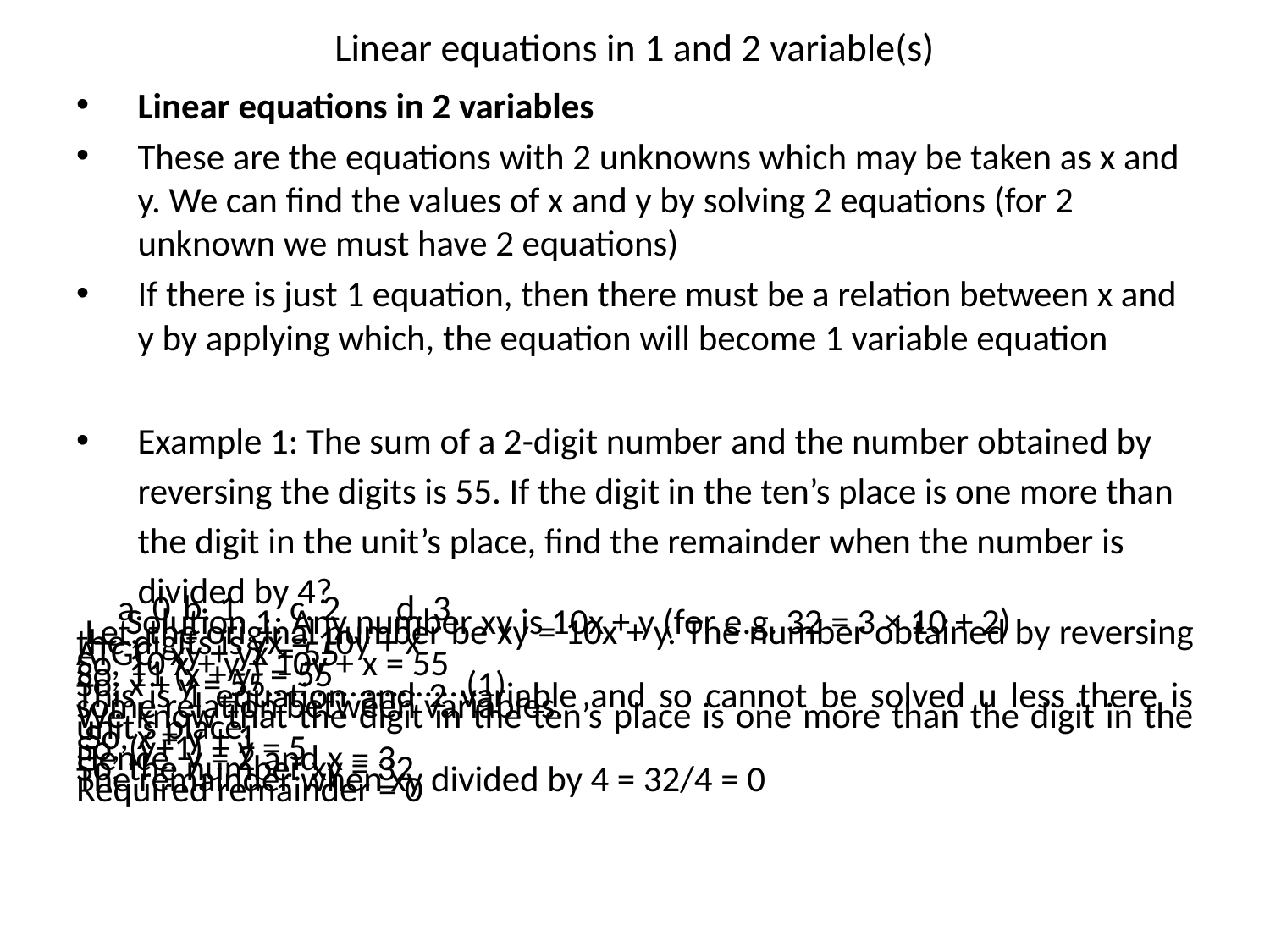

# Linear equations in 1 and 2 variable(s)
Linear equations in 2 variables
These are the equations with 2 unknowns which may be taken as x and y. We can find the values of x and y by solving 2 equations (for 2 unknown we must have 2 equations)
If there is just 1 equation, then there must be a relation between x and y by applying which, the equation will become 1 variable equation

Example 1: The sum of a 2-digit number and the number obtained by reversing the digits is 55. If the digit in the ten’s place is one more than the digit in the unit’s place, find the remainder when the number is divided by 4?
     a. 0		b. 1		c. 2			d. 3
      Solution 1: Any number xy is 10x + y (for e.g. 32 = 3 × 10 + 2)
 Let, the original number be xy = 10x + y. The number obtained by reversing the digits is yx = 10y + x
ATGC, xy + yx = 55
So, 10 x + y + 10y + x = 55
So, 11 (x + y) = 55
So, x + y = 55……………………(1)
This is 1 equation and 2 variable and so cannot be solved u less there is some relation between variables.
We know that the digit in the ten’s place is one more than the digit in the unit’s place.
 So, x = y + 1
So, (y+1) + y = 5
Hence, y = 2 and x = 3
So, the number xy = 32
The remainder when xy divided by 4 = 32/4 = 0
Required remainder = 0